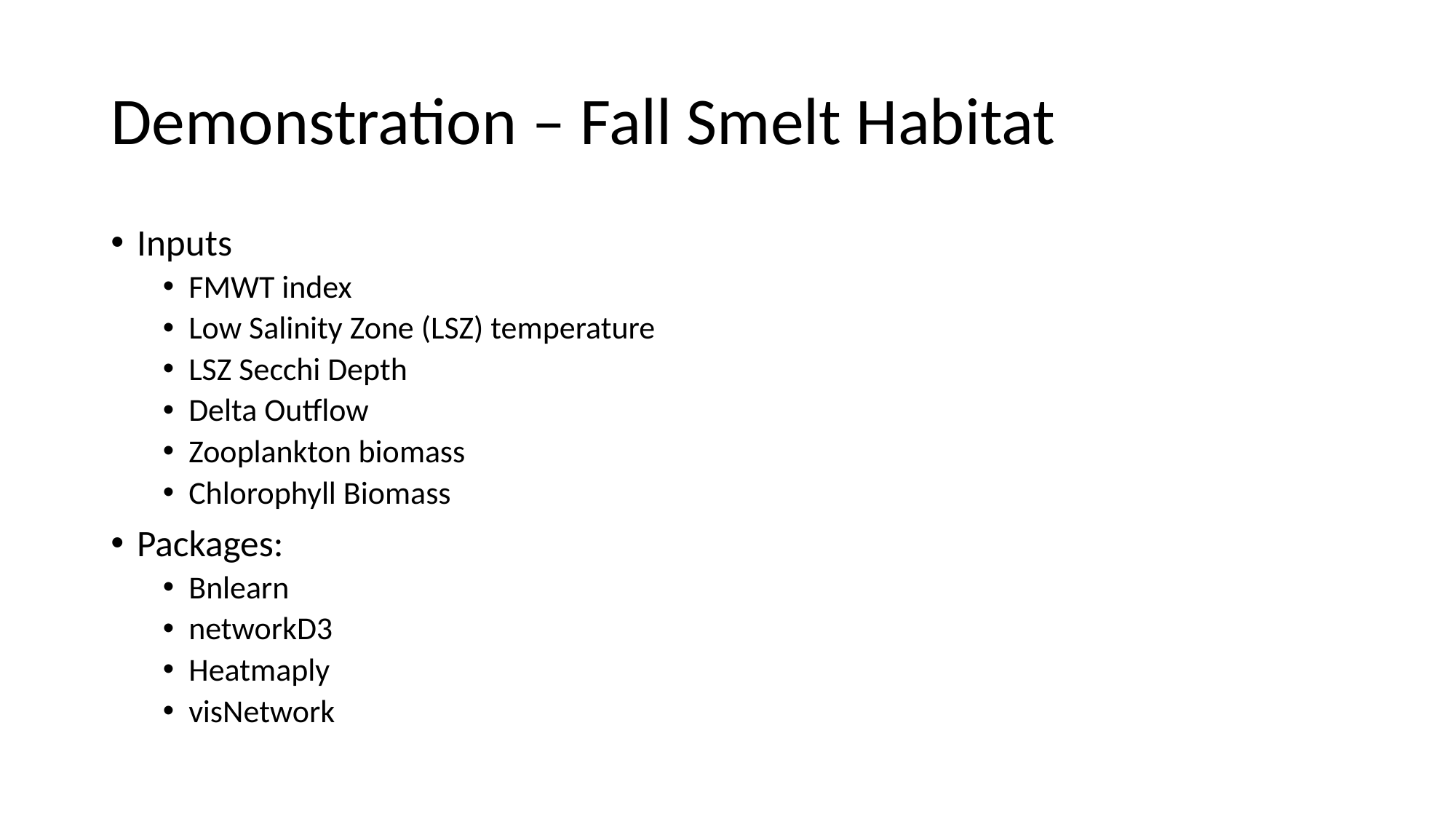

# Demonstration – Fall Smelt Habitat
Inputs
FMWT index
Low Salinity Zone (LSZ) temperature
LSZ Secchi Depth
Delta Outflow
Zooplankton biomass
Chlorophyll Biomass
Packages:
Bnlearn
networkD3
Heatmaply
visNetwork